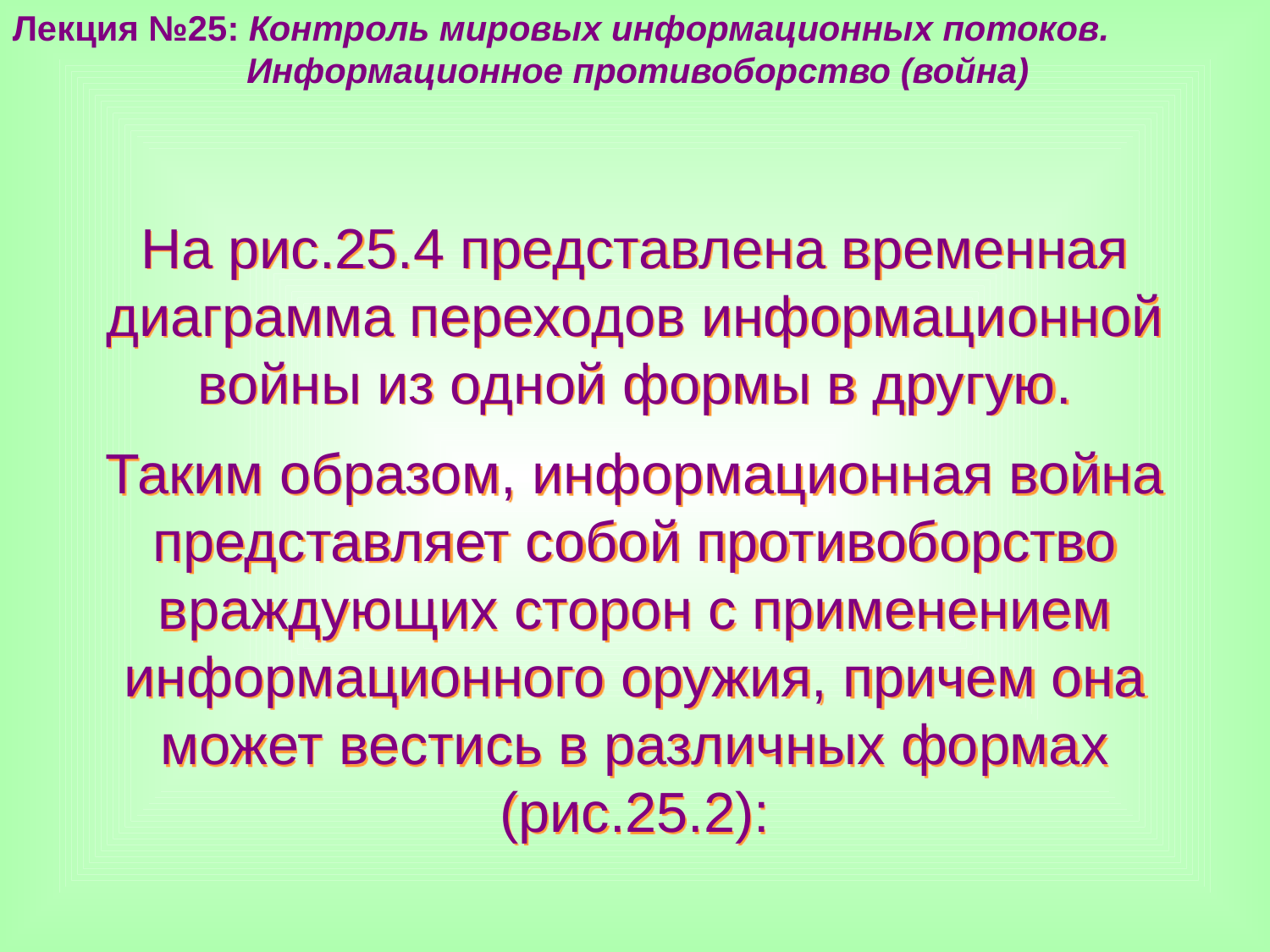

Лекция №25: Контроль мировых информационных потоков.
	           Информационное противоборство (война)
На рис.25.4 представлена временная диаграмма переходов информационной войны из одной формы в другую.
Таким образом, информационная война представляет собой противоборство враждующих сторон с применением информационного оружия, причем она может вестись в различных формах (рис.25.2):